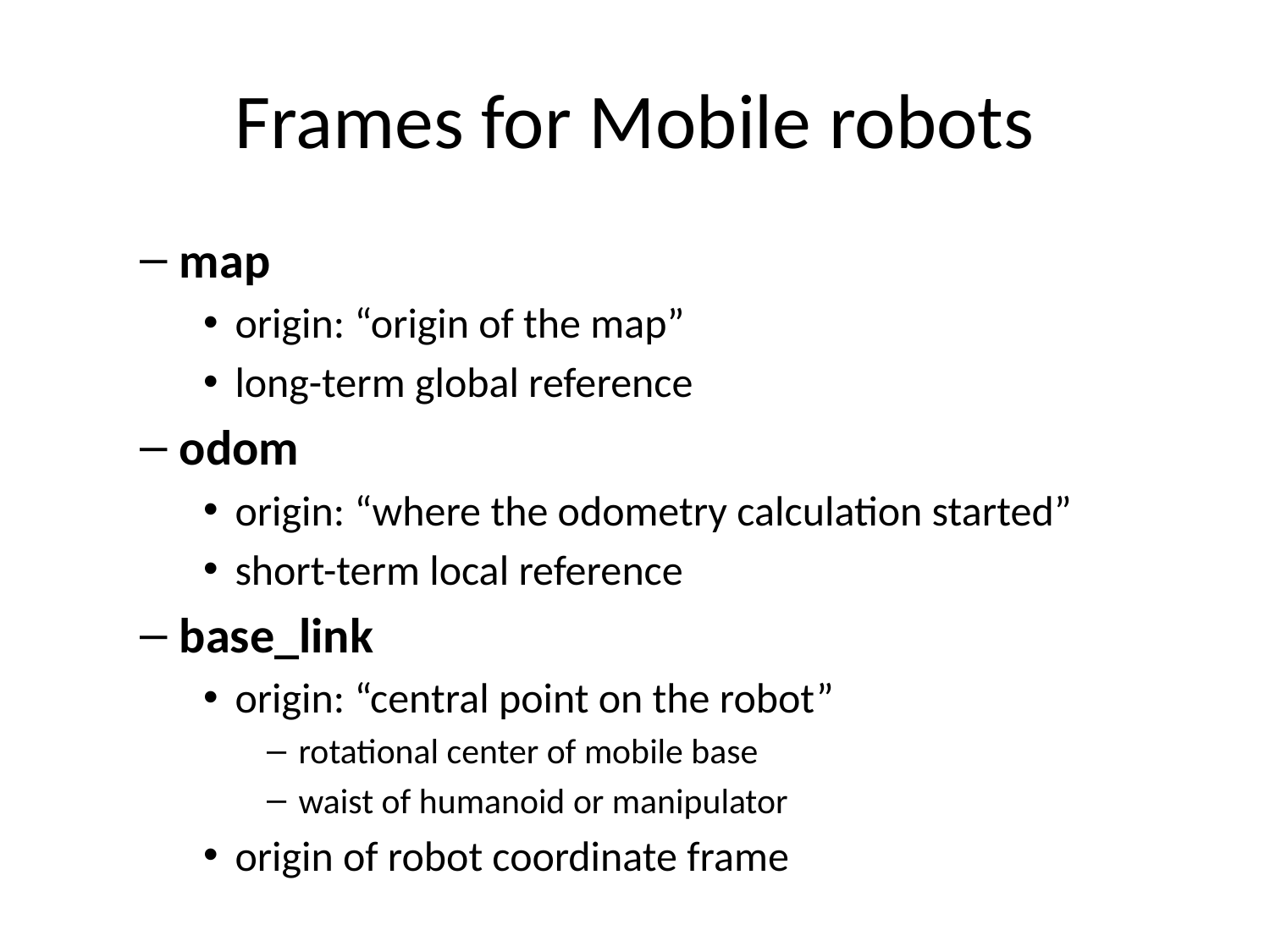

# Frames for Mobile robots
map
origin: “origin of the map”
long-term global reference
odom
origin: “where the odometry calculation started”
short-term local reference
base_link
origin: “central point on the robot”
rotational center of mobile base
waist of humanoid or manipulator
origin of robot coordinate frame